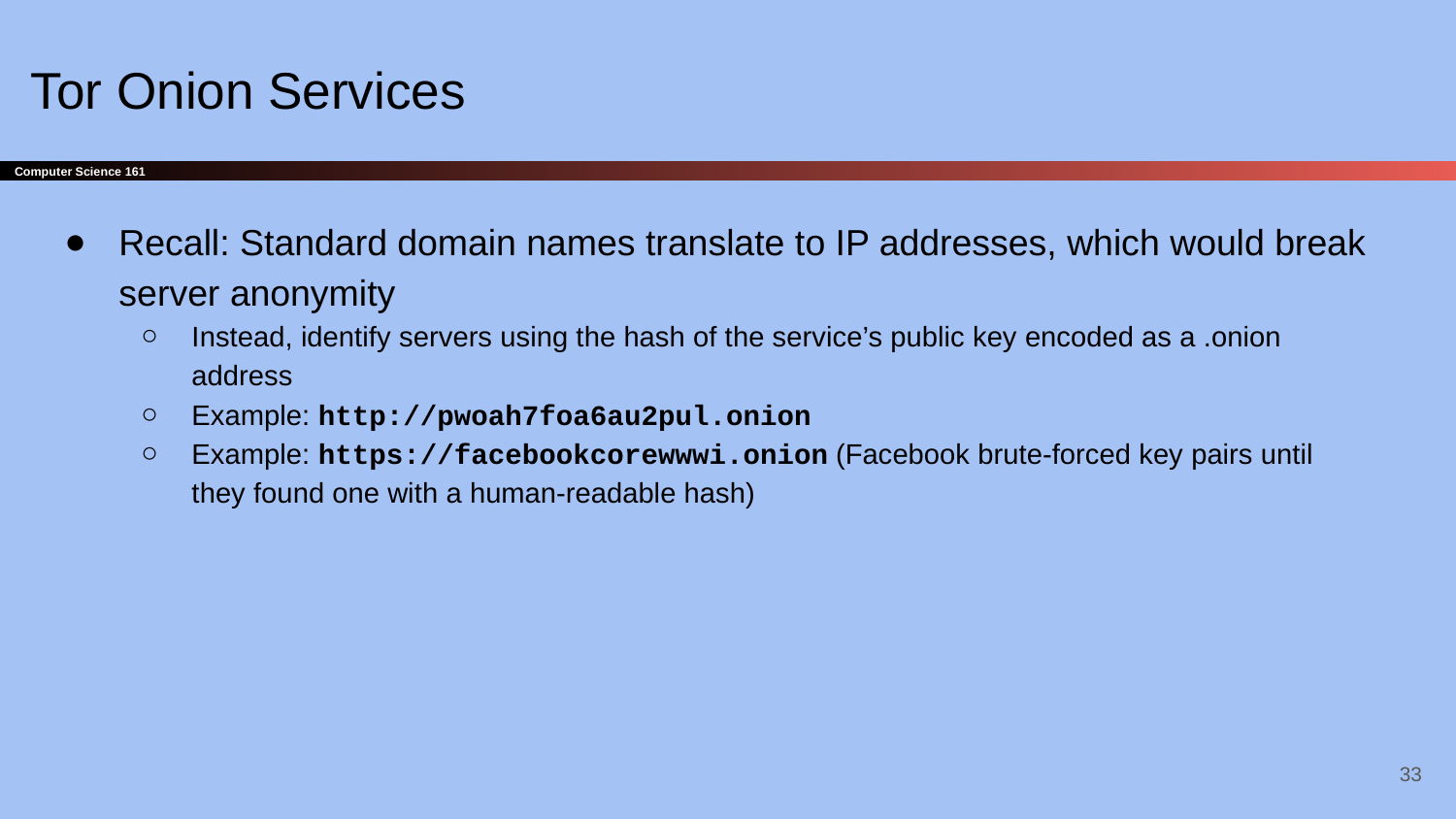

# Tor Onion Services
Recall: Standard domain names translate to IP addresses, which would break server anonymity
Instead, identify servers using the hash of the service’s public key encoded as a .onion address
Example: http://pwoah7foa6au2pul.onion
Example: https://facebookcorewwwi.onion (Facebook brute-forced key pairs until they found one with a human-readable hash)
33